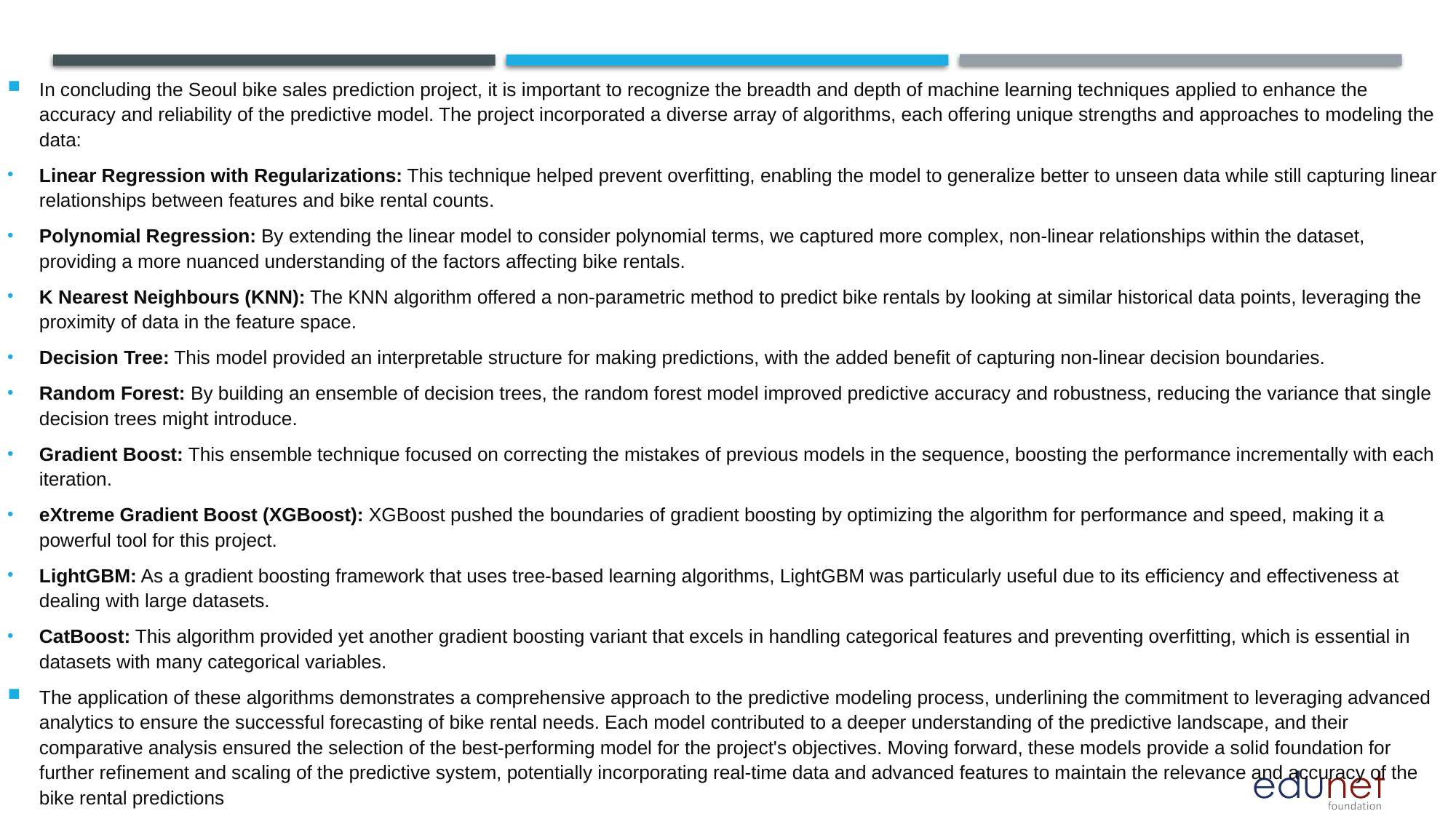

In concluding the Seoul bike sales prediction project, it is important to recognize the breadth and depth of machine learning techniques applied to enhance the accuracy and reliability of the predictive model. The project incorporated a diverse array of algorithms, each offering unique strengths and approaches to modeling the data:
Linear Regression with Regularizations: This technique helped prevent overfitting, enabling the model to generalize better to unseen data while still capturing linear relationships between features and bike rental counts.
Polynomial Regression: By extending the linear model to consider polynomial terms, we captured more complex, non-linear relationships within the dataset, providing a more nuanced understanding of the factors affecting bike rentals.
K Nearest Neighbours (KNN): The KNN algorithm offered a non-parametric method to predict bike rentals by looking at similar historical data points, leveraging the proximity of data in the feature space.
Decision Tree: This model provided an interpretable structure for making predictions, with the added benefit of capturing non-linear decision boundaries.
Random Forest: By building an ensemble of decision trees, the random forest model improved predictive accuracy and robustness, reducing the variance that single decision trees might introduce.
Gradient Boost: This ensemble technique focused on correcting the mistakes of previous models in the sequence, boosting the performance incrementally with each iteration.
eXtreme Gradient Boost (XGBoost): XGBoost pushed the boundaries of gradient boosting by optimizing the algorithm for performance and speed, making it a powerful tool for this project.
LightGBM: As a gradient boosting framework that uses tree-based learning algorithms, LightGBM was particularly useful due to its efficiency and effectiveness at dealing with large datasets.
CatBoost: This algorithm provided yet another gradient boosting variant that excels in handling categorical features and preventing overfitting, which is essential in datasets with many categorical variables.
The application of these algorithms demonstrates a comprehensive approach to the predictive modeling process, underlining the commitment to leveraging advanced analytics to ensure the successful forecasting of bike rental needs. Each model contributed to a deeper understanding of the predictive landscape, and their comparative analysis ensured the selection of the best-performing model for the project's objectives. Moving forward, these models provide a solid foundation for further refinement and scaling of the predictive system, potentially incorporating real-time data and advanced features to maintain the relevance and accuracy of the bike rental predictions

#